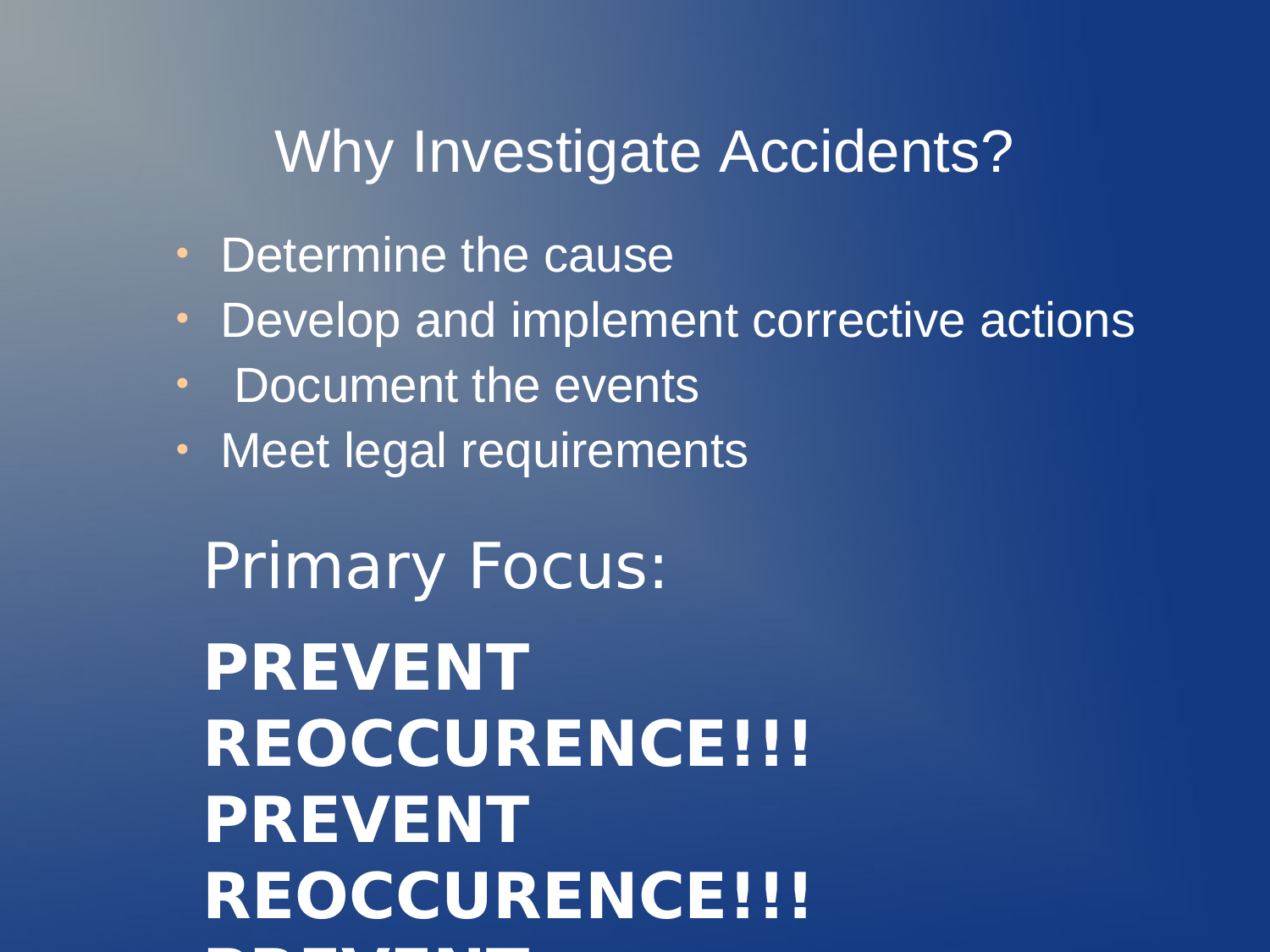

# Why Investigate Accidents?
Determine the cause
Develop and implement corrective actions  Document the events
Meet legal requirements
●
●
●
●
Primary Focus:
PREVENT REOCCURENCE!!!  PREVENT REOCCURENCE!!!  PREVENT REOCCURENCE!!!